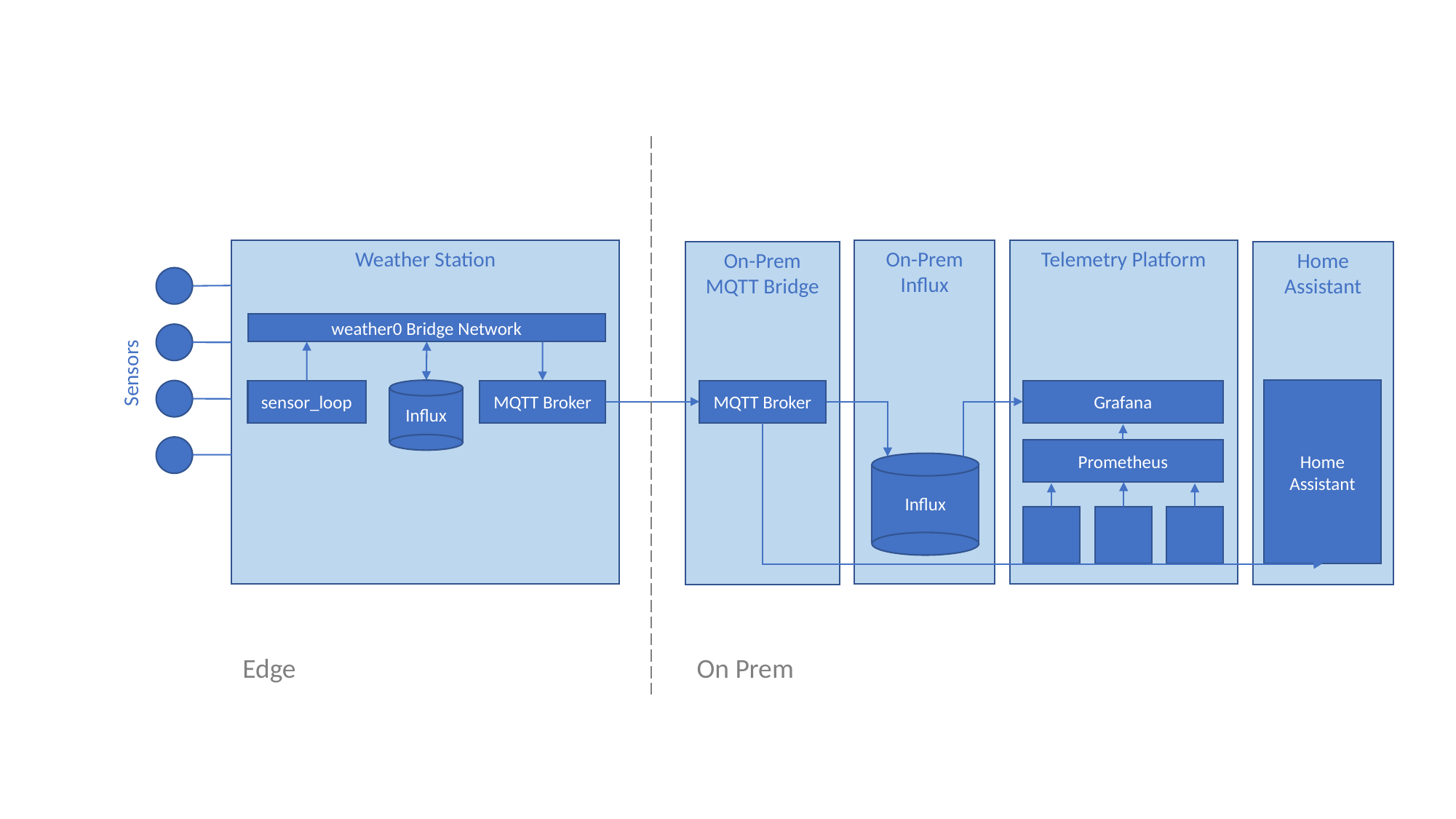

On-Prem Influx
Telemetry Platform
Weather Station
On-Prem MQTT Bridge
Home Assistant

weather0 Bridge Network

Sensors

Influx

Home Assistant
MQTT Broker

sensor_loop
MQTT Broker
Grafana

Prometheus

Influx

Edge
On Prem